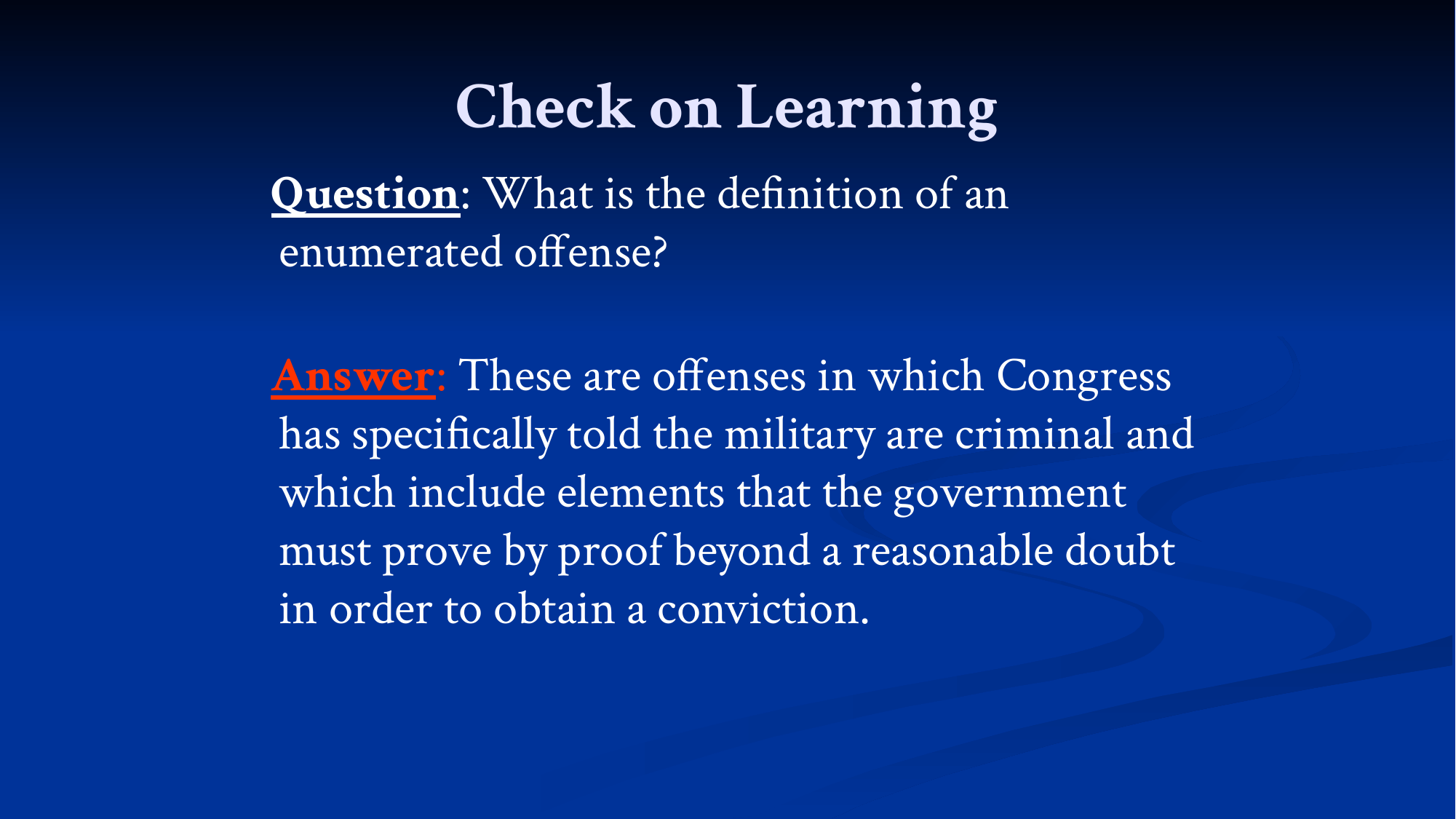

# Check on Learning
   Question: What is the definition of an enumerated offense?
   Answer: These are offenses in which Congress has specifically told the military are criminal and which include elements that the government must prove by proof beyond a reasonable doubt in order to obtain a conviction.